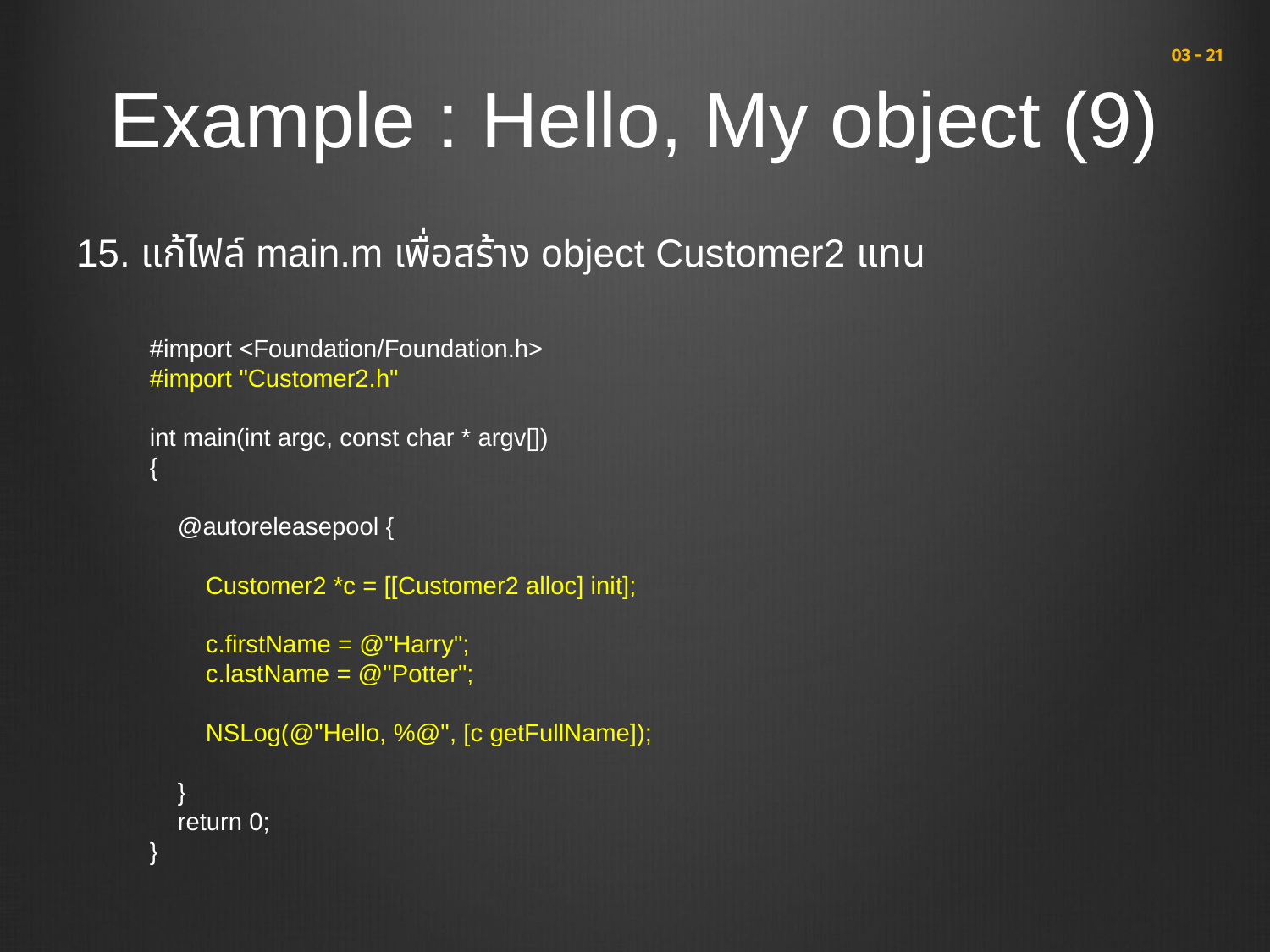

# Example : Hello, My object (9)
 03 - 21
15. แก้ไฟล์ main.m เพื่อสร้าง object Customer2 แทน
#import <Foundation/Foundation.h>
#import "Customer2.h"

int main(int argc, const char * argv[])
{

    @autoreleasepool {

        Customer2 *c = [[Customer2 alloc] init];

        c.firstName = @"Harry";
        c.lastName = @"Potter";

        NSLog(@"Hello, %@", [c getFullName]);

    }
    return 0;
}